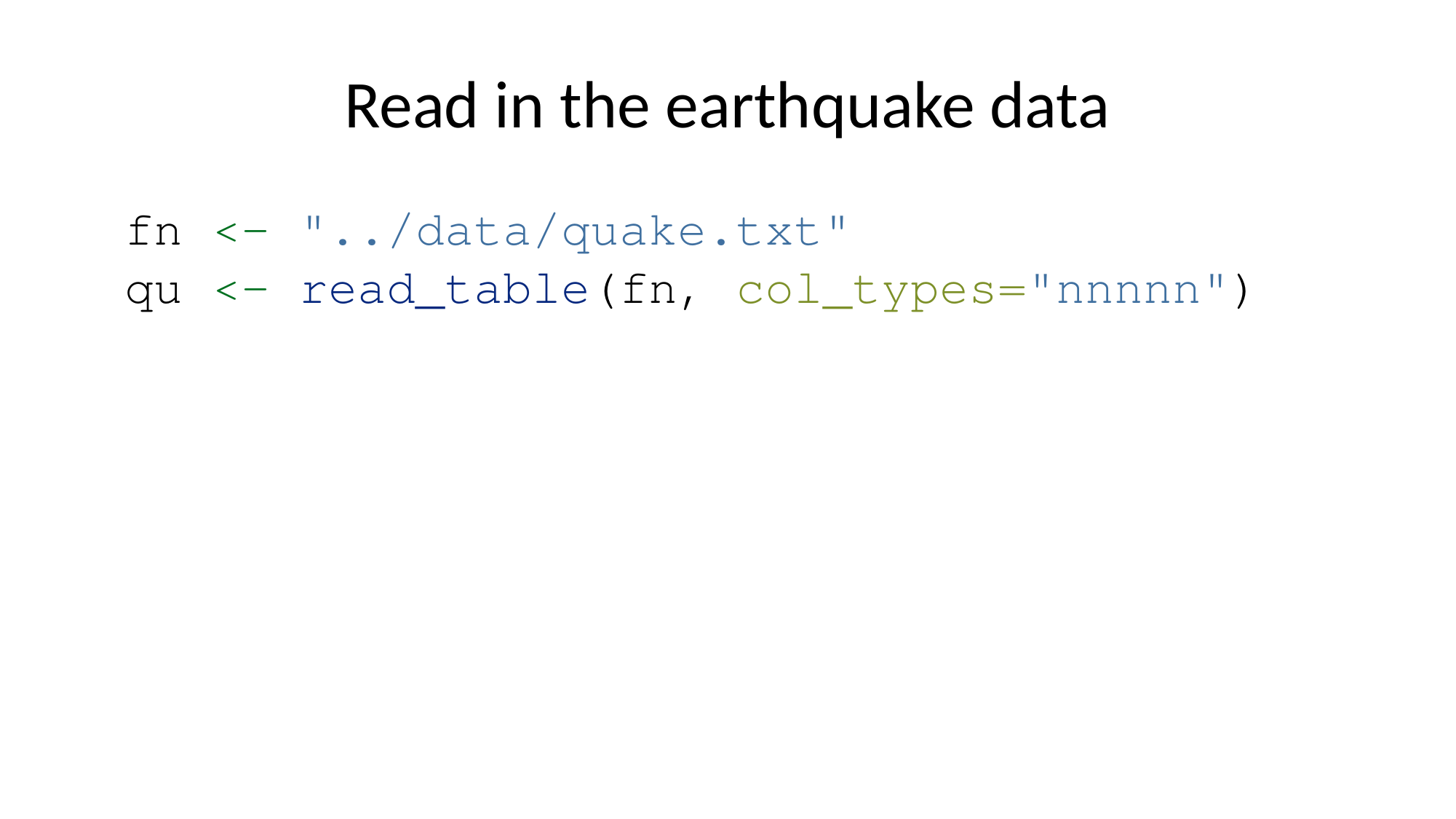

# Read in the earthquake data
fn <- "../data/quake.txt"
qu <- read_table(fn, col_types="nnnnn")